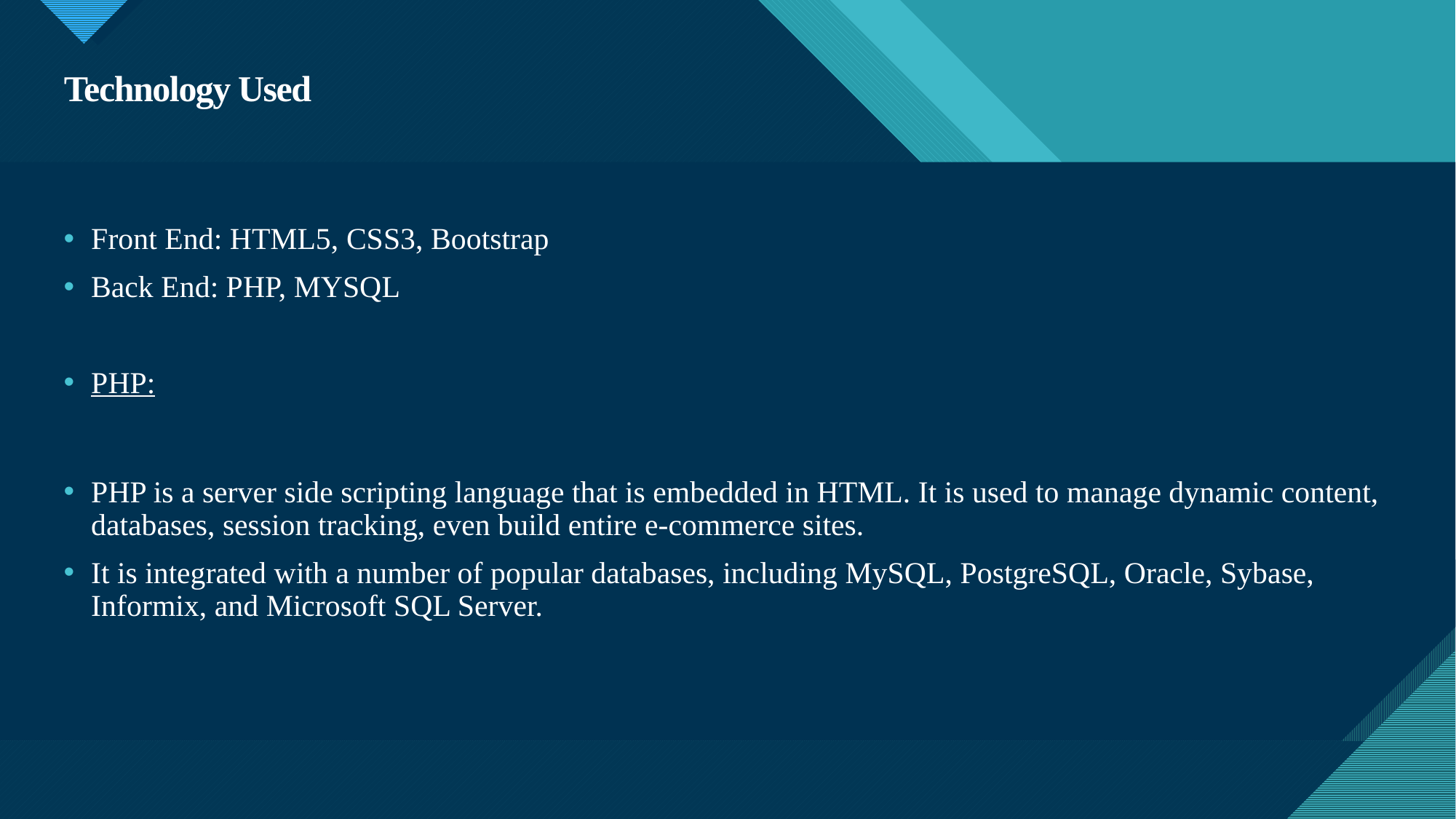

# Technology Used
Front End: HTML5, CSS3, Bootstrap
Back End: PHP, MYSQL

PHP:

PHP is a server side scripting language that is embedded in HTML. It is used to manage dynamic content, databases, session tracking, even build entire e-commerce sites.
It is integrated with a number of popular databases, including MySQL, PostgreSQL, Oracle, Sybase, Informix, and Microsoft SQL Server.